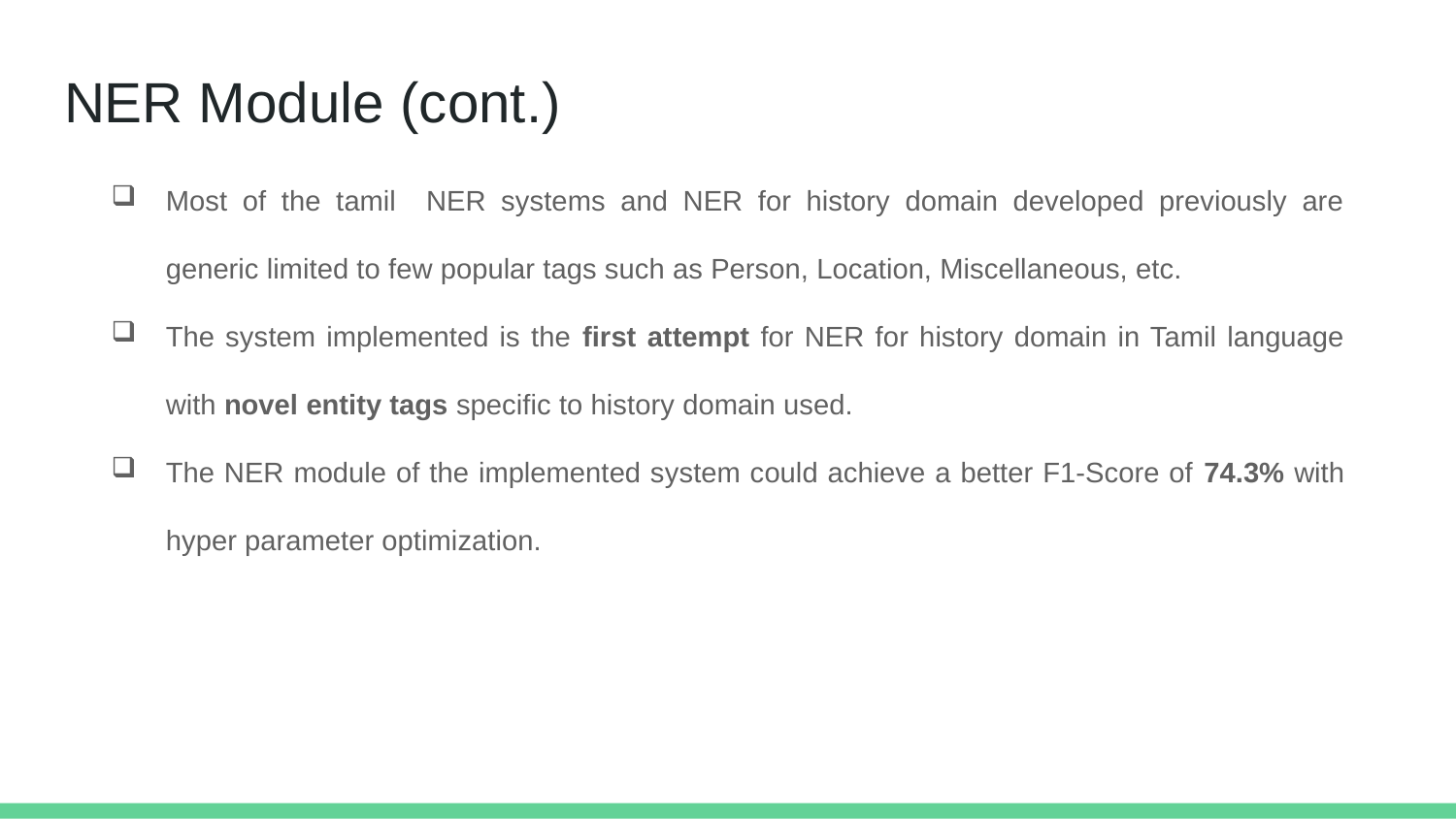

# NER Module (cont.)
Most of the tamil  NER systems and NER for history domain developed previously are generic limited to few popular tags such as Person, Location, Miscellaneous, etc.
The system implemented is the first attempt for NER for history domain in Tamil language with novel entity tags specific to history domain used.
The NER module of the implemented system could achieve a better F1-Score of 74.3% with hyper parameter optimization.